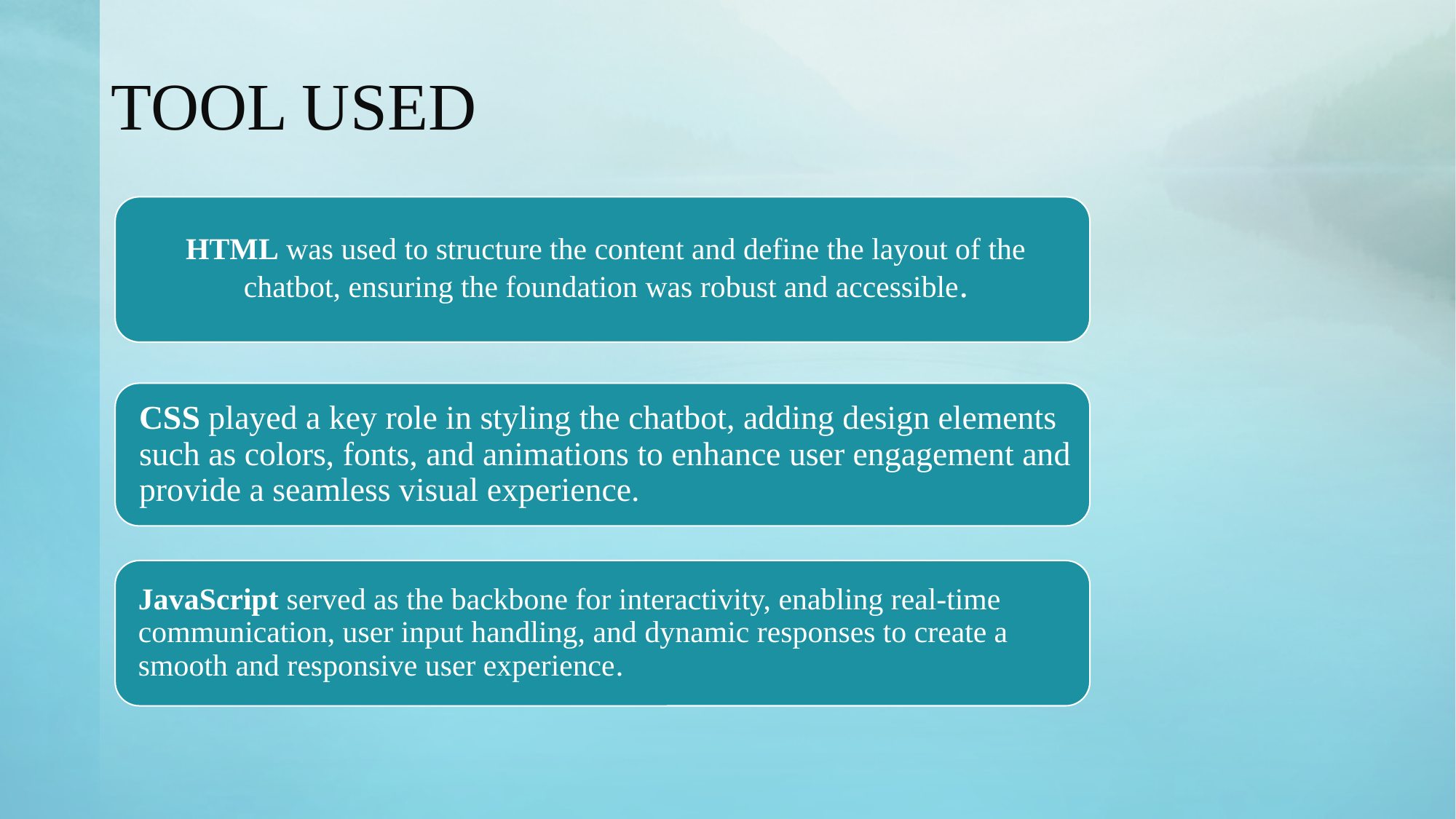

# TOOL USED
HTML was used to structure the content and define the layout of the chatbot, ensuring the foundation was robust and accessible.
CSS played a key role in styling the chatbot, adding design elements such as colors, fonts, and animations to enhance user engagement and provide a seamless visual experience.
JavaScript served as the backbone for interactivity, enabling real-time communication, user input handling, and dynamic responses to create a smooth and responsive user experience.